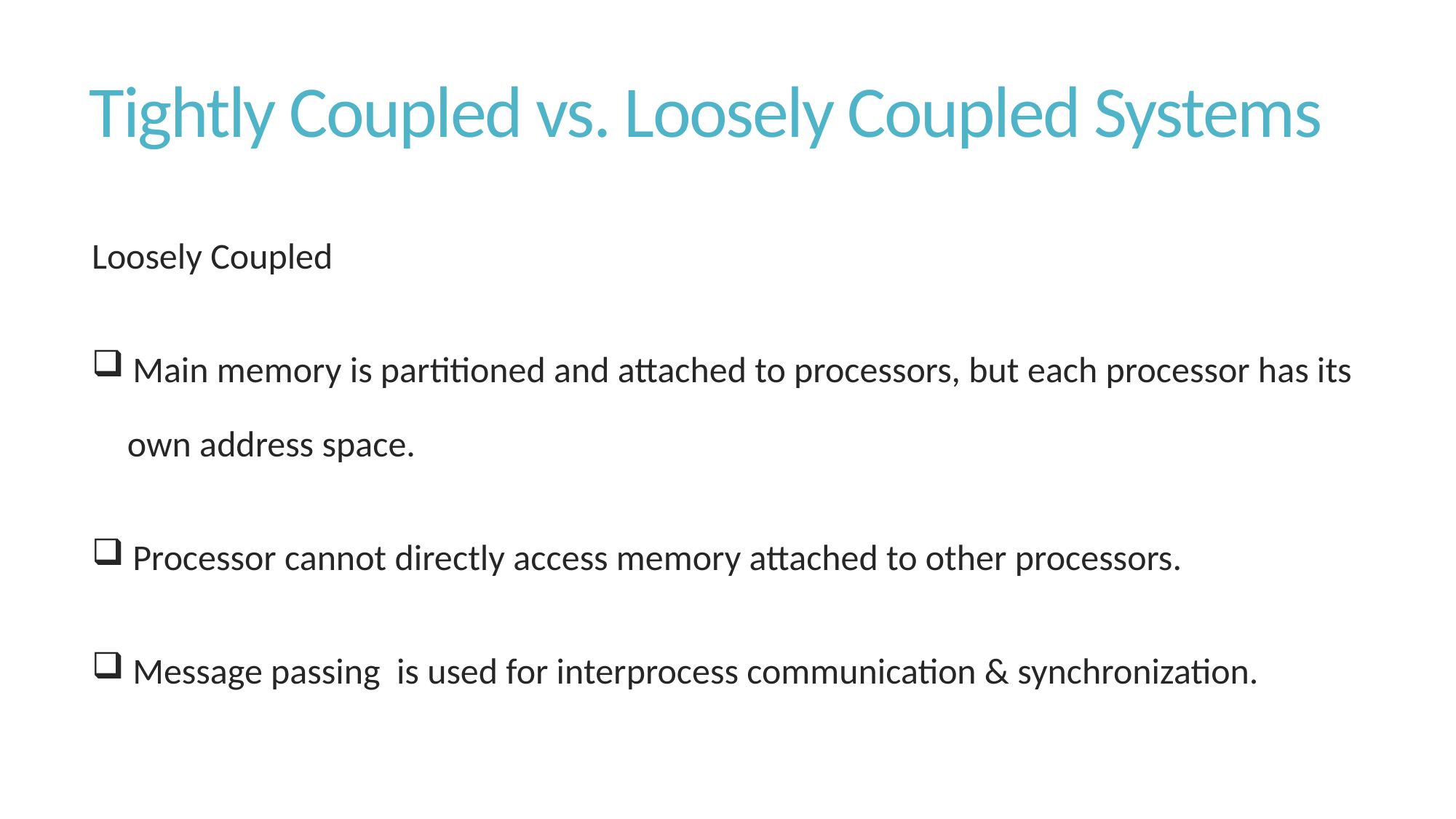

# Tightly Coupled vs. Loosely Coupled Systems

Loosely Coupled

 Main memory is partitioned and attached to processors, but each processor has its
   own address space.

 Processor cannot directly access memory attached to other processors.

 Message passing  is used for interprocess communication & synchronization.